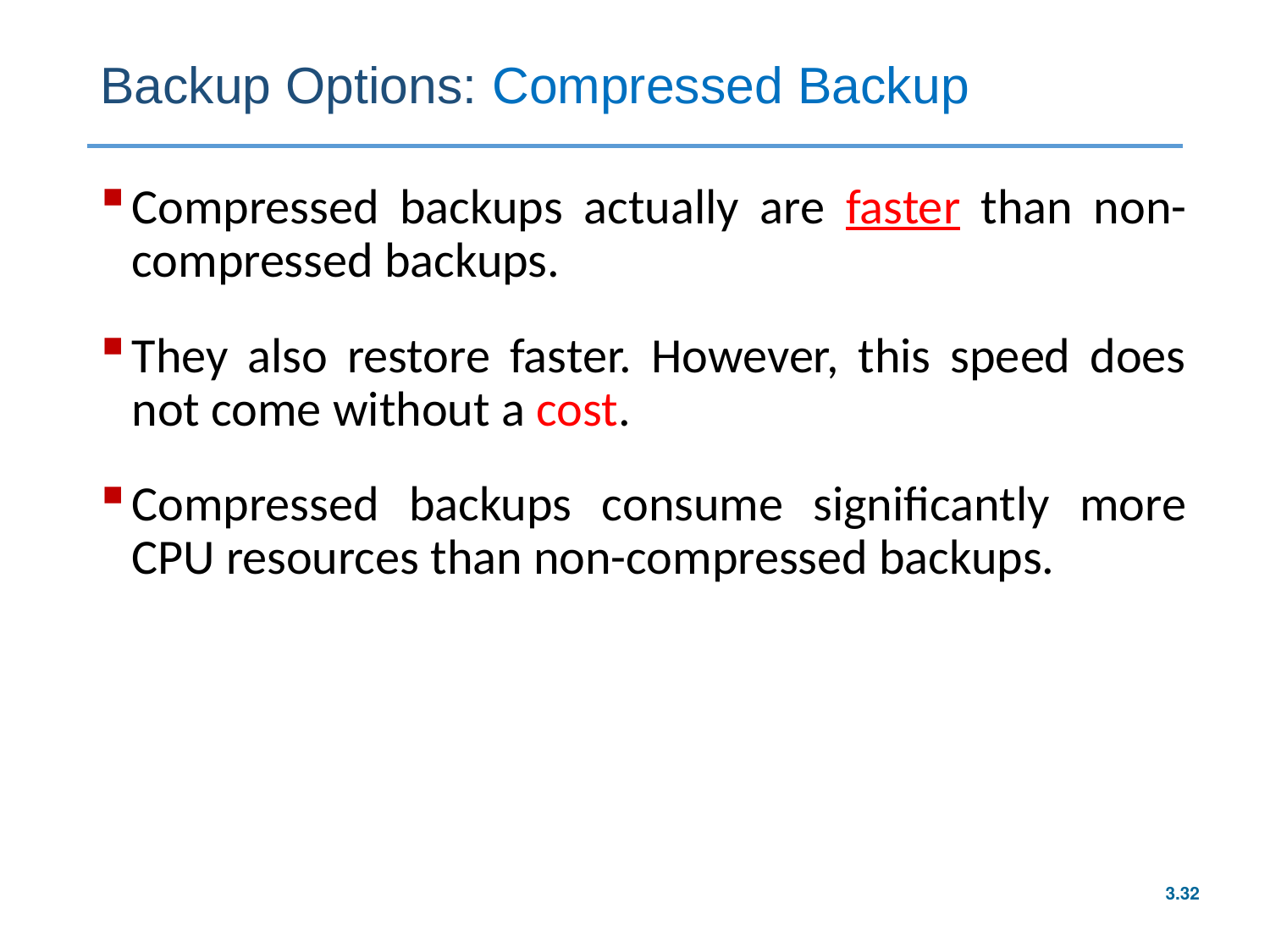

# Backup Options: Compressed Backup
Compressed backups actually are faster than non-compressed backups.
They also restore faster. However, this speed does not come without a cost.
Compressed backups consume significantly more CPU resources than non-compressed backups.